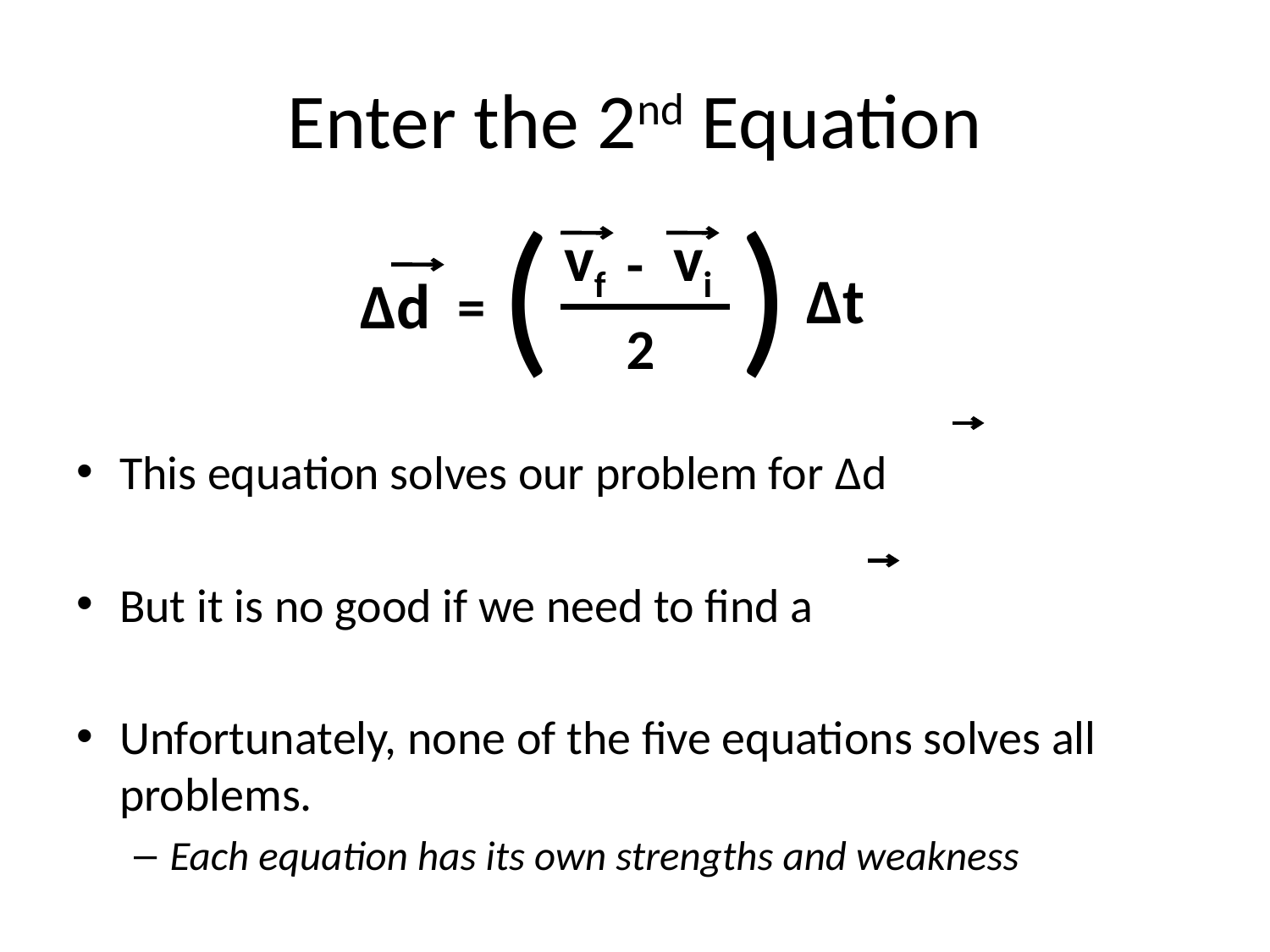

# Enter the 2nd Equation
(
)
vf
vi
-
Δt
Δd
=
2

This equation solves our problem for Δd

But it is no good if we need to find a

Unfortunately, none of the five equations solves all problems.
Each equation has its own strengths and weakness